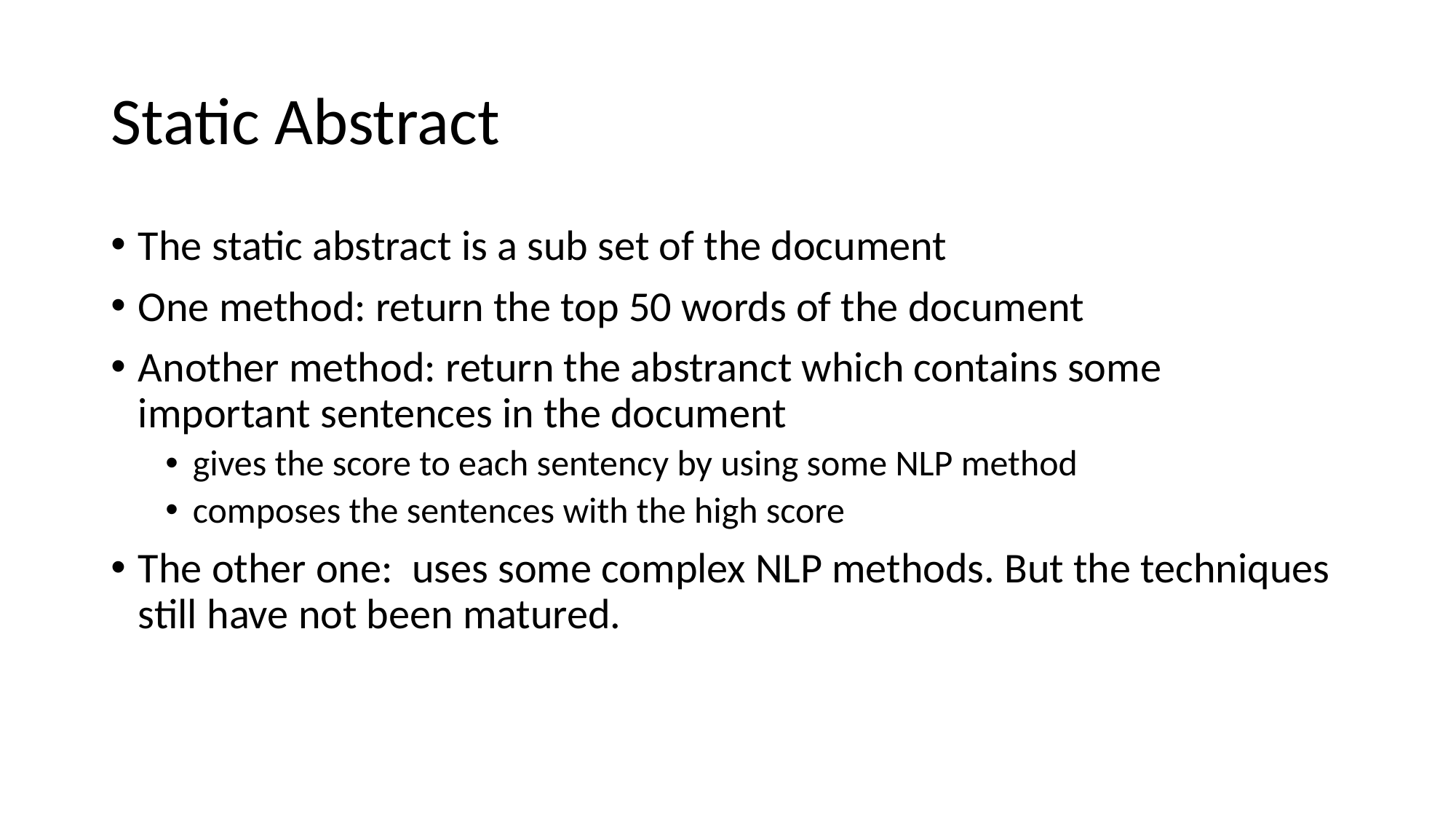

# Static Abstract
The static abstract is a sub set of the document
One method: return the top 50 words of the document
Another method: return the abstranct which contains some important sentences in the document
gives the score to each sentency by using some NLP method
composes the sentences with the high score
The other one:  uses some complex NLP methods. But the techniques still have not been matured.